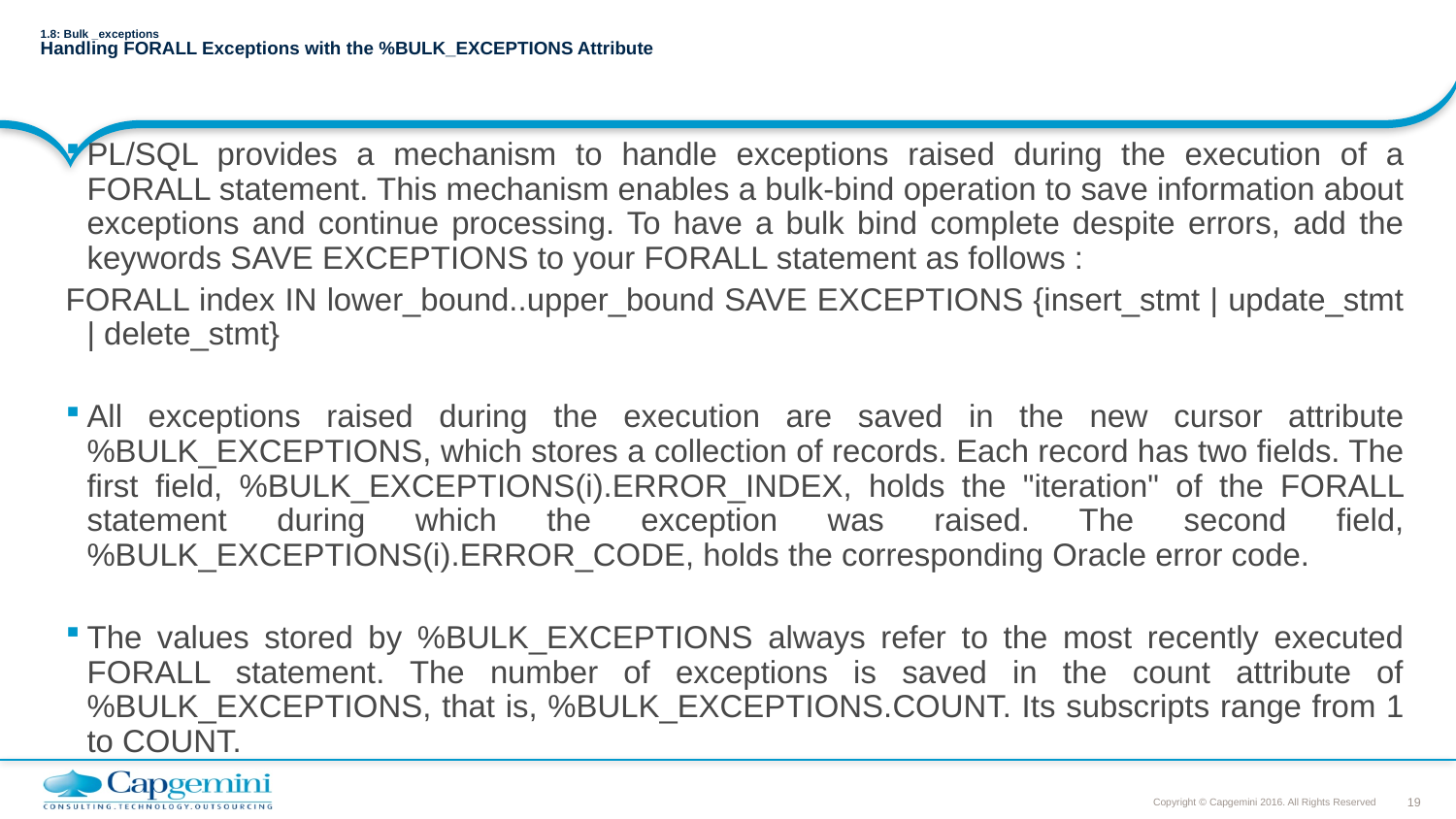

# 1.8: Bulk _exceptions Handling FORALL Exceptions with the %BULK_EXCEPTIONS Attribute
PL/SQL provides a mechanism to handle exceptions raised during the execution of a FORALL statement. This mechanism enables a bulk-bind operation to save information about exceptions and continue processing. To have a bulk bind complete despite errors, add the keywords SAVE EXCEPTIONS to your FORALL statement as follows :
FORALL index IN lower_bound..upper_bound SAVE EXCEPTIONS {insert_stmt | update_stmt | delete_stmt}

All exceptions raised during the execution are saved in the new cursor attribute %BULK_EXCEPTIONS, which stores a collection of records. Each record has two fields. The first field, %BULK_EXCEPTIONS(i).ERROR_INDEX, holds the "iteration" of the FORALL statement during which the exception was raised. The second field, %BULK_EXCEPTIONS(i).ERROR_CODE, holds the corresponding Oracle error code.

The values stored by %BULK_EXCEPTIONS always refer to the most recently executed FORALL statement. The number of exceptions is saved in the count attribute of %BULK_EXCEPTIONS, that is, %BULK_EXCEPTIONS.COUNT. Its subscripts range from 1 to COUNT.